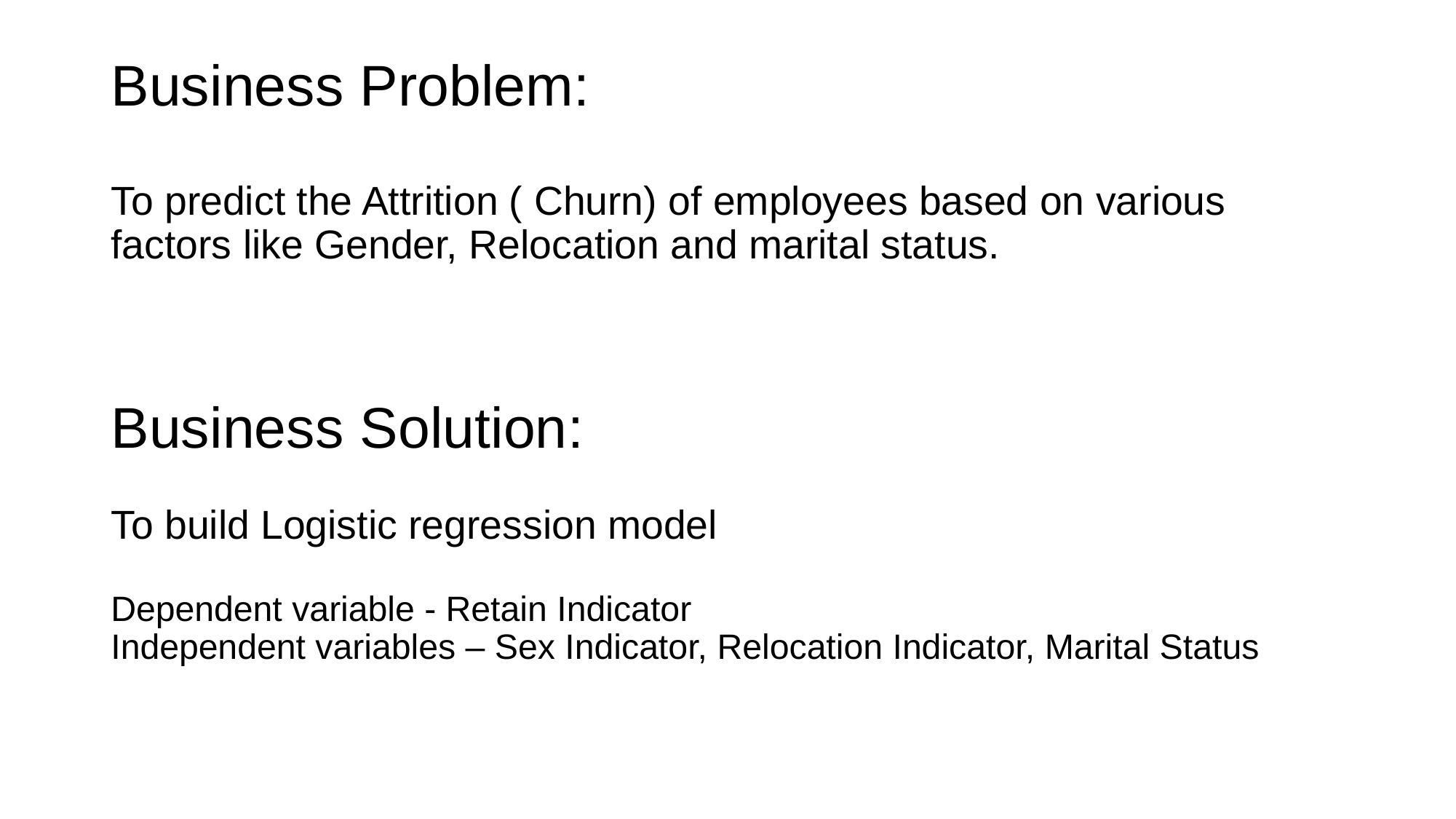

# Business Problem: To predict the Attrition ( Churn) of employees based on various factors like Gender, Relocation and marital status. Business Solution: To build Logistic regression model Dependent variable - Retain Indicator Independent variables – Sex Indicator, Relocation Indicator, Marital Status